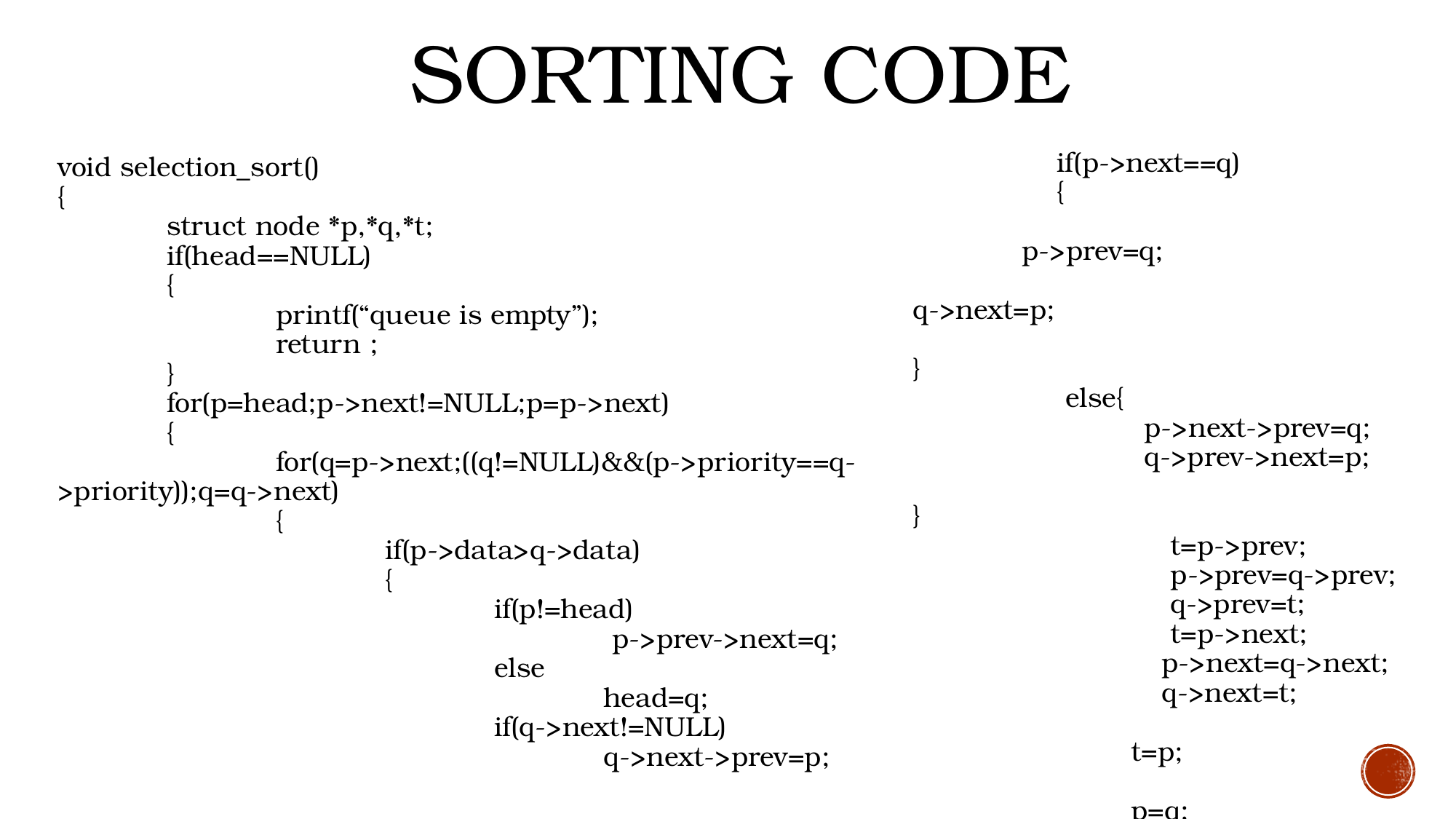

sorting code
                             if(p->next==q)
                             {
							p->prev=q;
				                	q->next=p;
						}
                              else{
                                       p->next->prev=q;
                                       q->prev->next=p;
						}
                                          t=p->prev;
                                          p->prev=q->prev;
                                          q->prev=t;
                                          t=p->next;
                                         p->next=q->next;
                                         q->next=t;
								t=p;
								p=q;
								q=t;
					}
			}
		}
}
void selection_sort()
{
	struct node *p,*q,*t;
	if(head==NULL)
	{
		printf(“queue is empty”);
		return ;
	}
	for(p=head;p->next!=NULL;p=p->next)
	{
		for(q=p->next;((q!=NULL)&&(p->priority==q->priority));q=q->next)
		{
			if(p->data>q->data)
			{
				if(p!=head)
					 p->prev->next=q;
				else
					head=q;
				if(q->next!=NULL)
					q->next->prev=p;